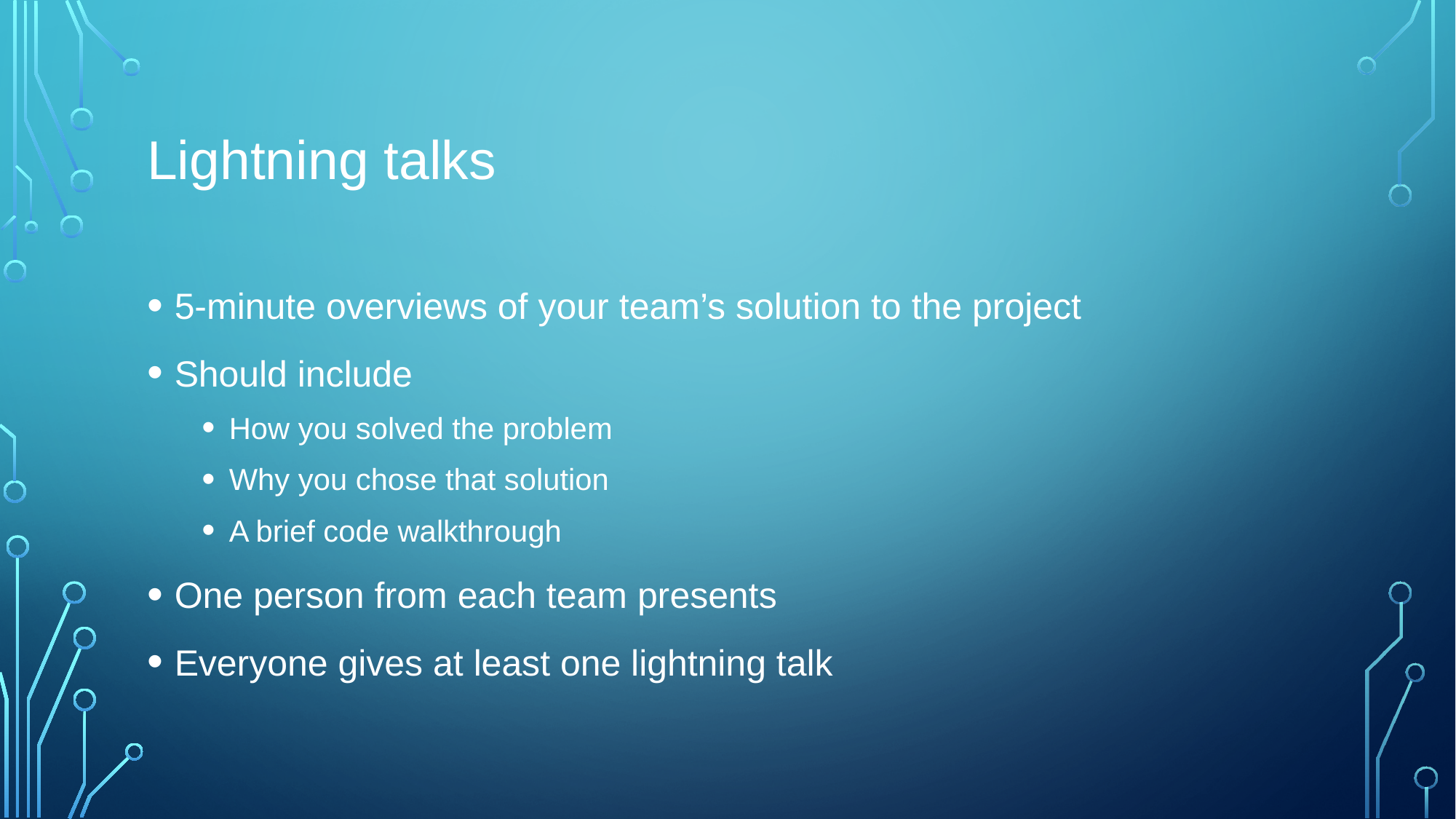

# Lightning talks
5-minute overviews of your team’s solution to the project
Should include
How you solved the problem
Why you chose that solution
A brief code walkthrough
One person from each team presents
Everyone gives at least one lightning talk